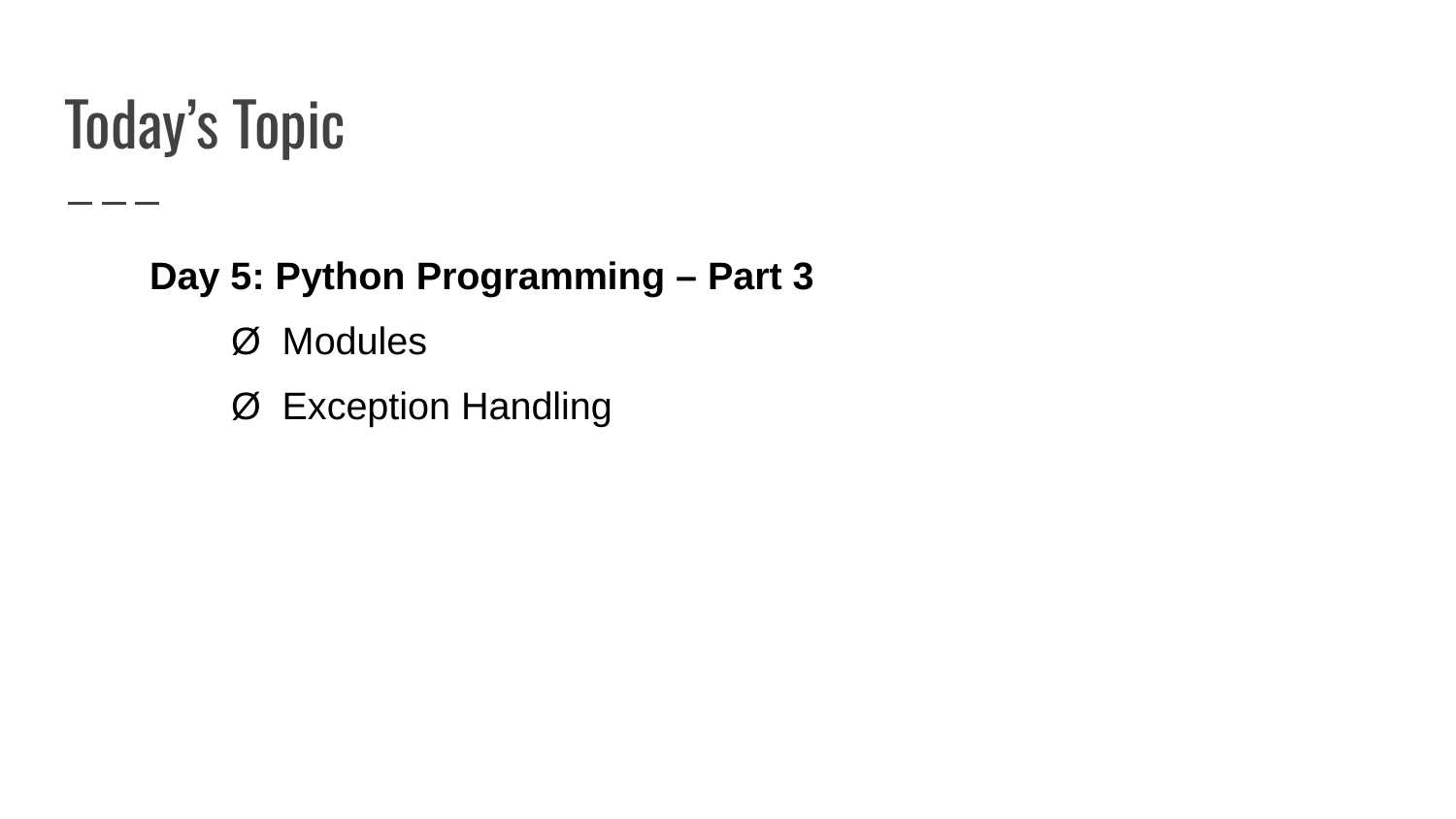

# Today’s Topic
        Day 5: Python Programming – Part 3
  Ø  Modules
  Ø  Exception Handling